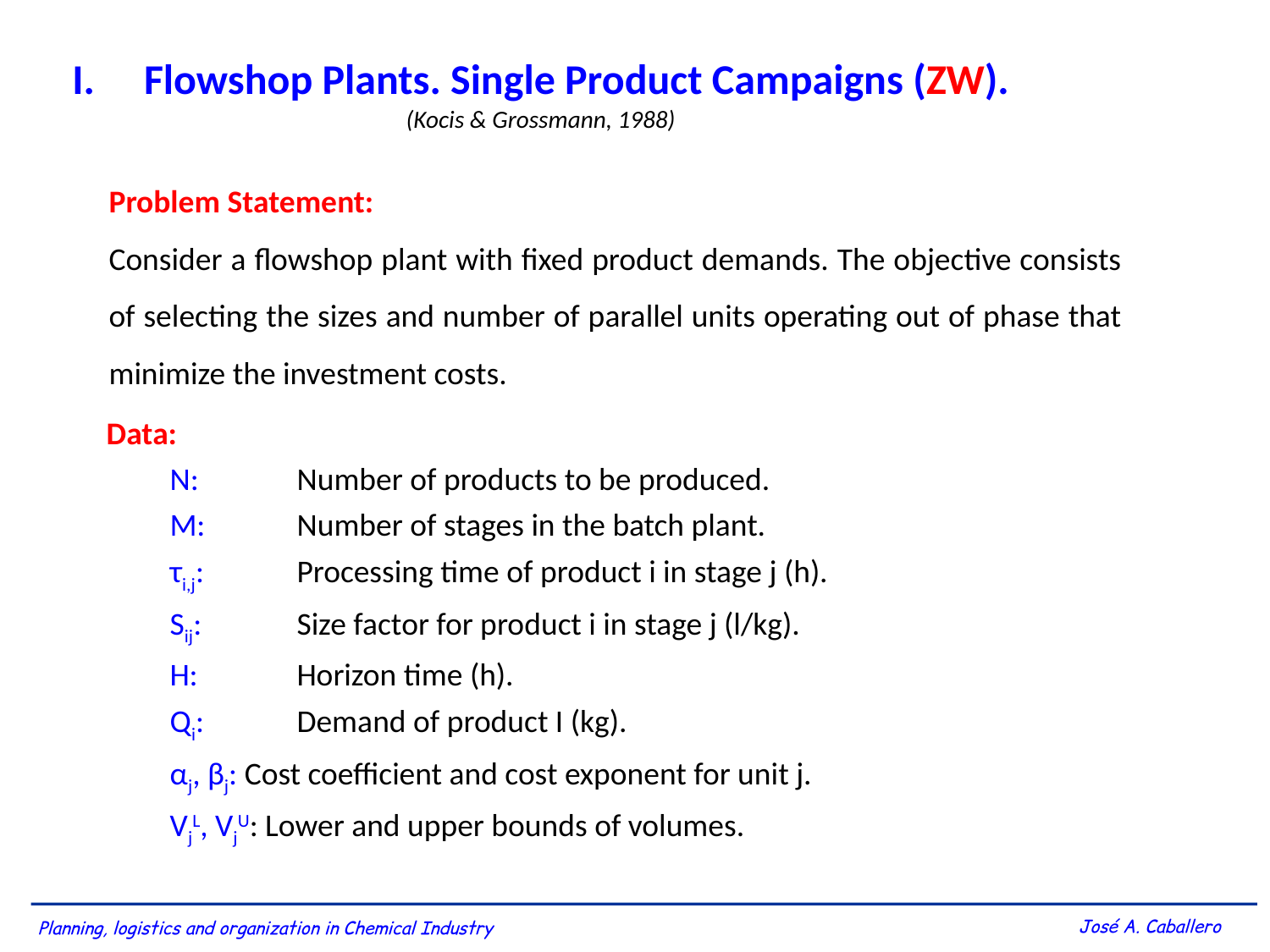

Flowshop Plants. Single Product Campaigns (ZW).
(Kocis & Grossmann, 1988)
Problem Statement:
Consider a flowshop plant with fixed product demands. The objective consists of selecting the sizes and number of parallel units operating out of phase that minimize the investment costs.
Data:
N:	Number of products to be produced.
M:	Number of stages in the batch plant.
τi,j:	Processing time of product i in stage j (h).
Sij:	Size factor for product i in stage j (l/kg).
H:	Horizon time (h).
Qi:	Demand of product I (kg).
αj, βj: Cost coefficient and cost exponent for unit j.
VjL, VjU: Lower and upper bounds of volumes.